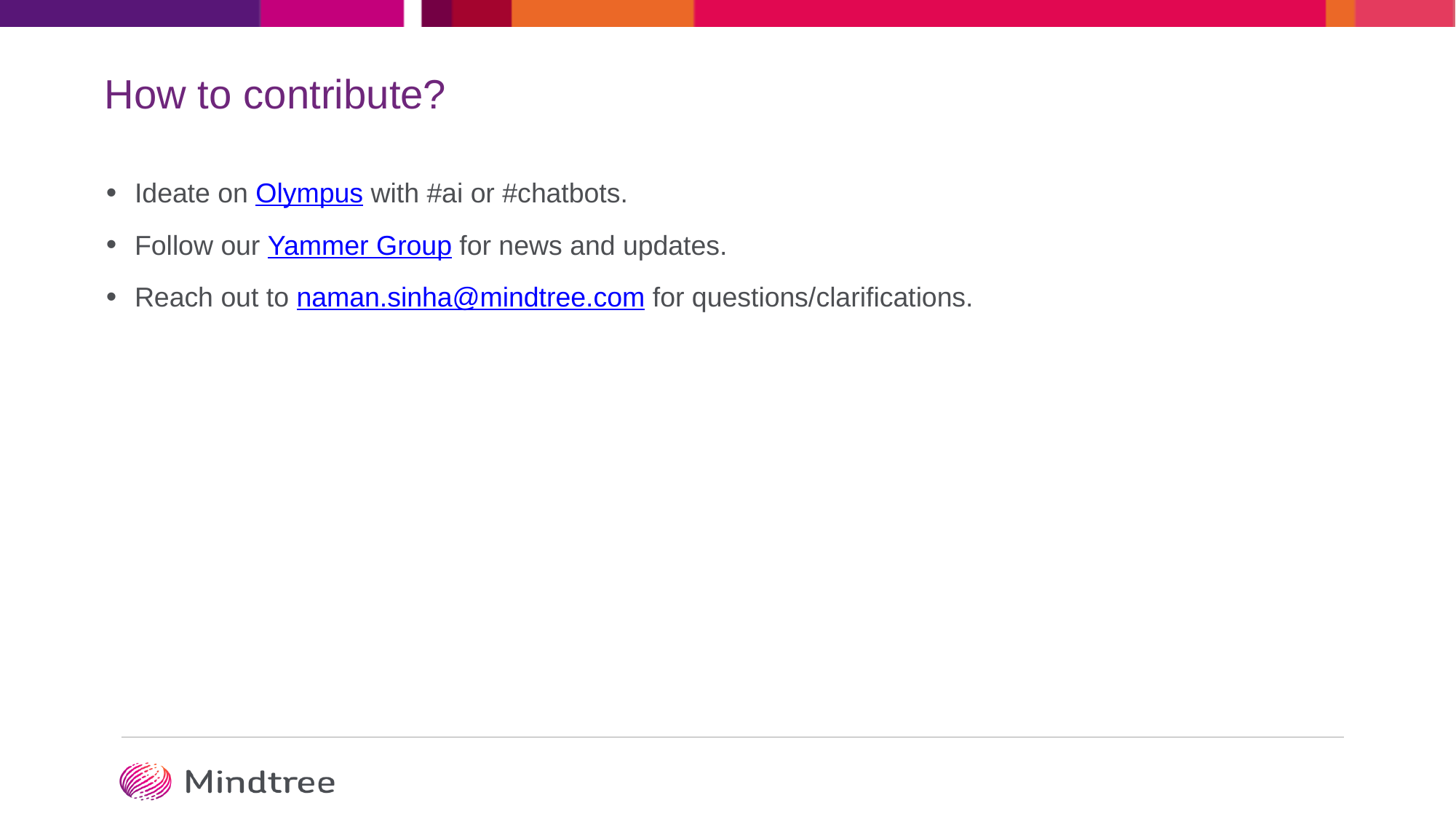

# How to contribute?
Ideate on Olympus with #ai or #chatbots.
Follow our Yammer Group for news and updates.
Reach out to naman.sinha@mindtree.com for questions/clarifications.